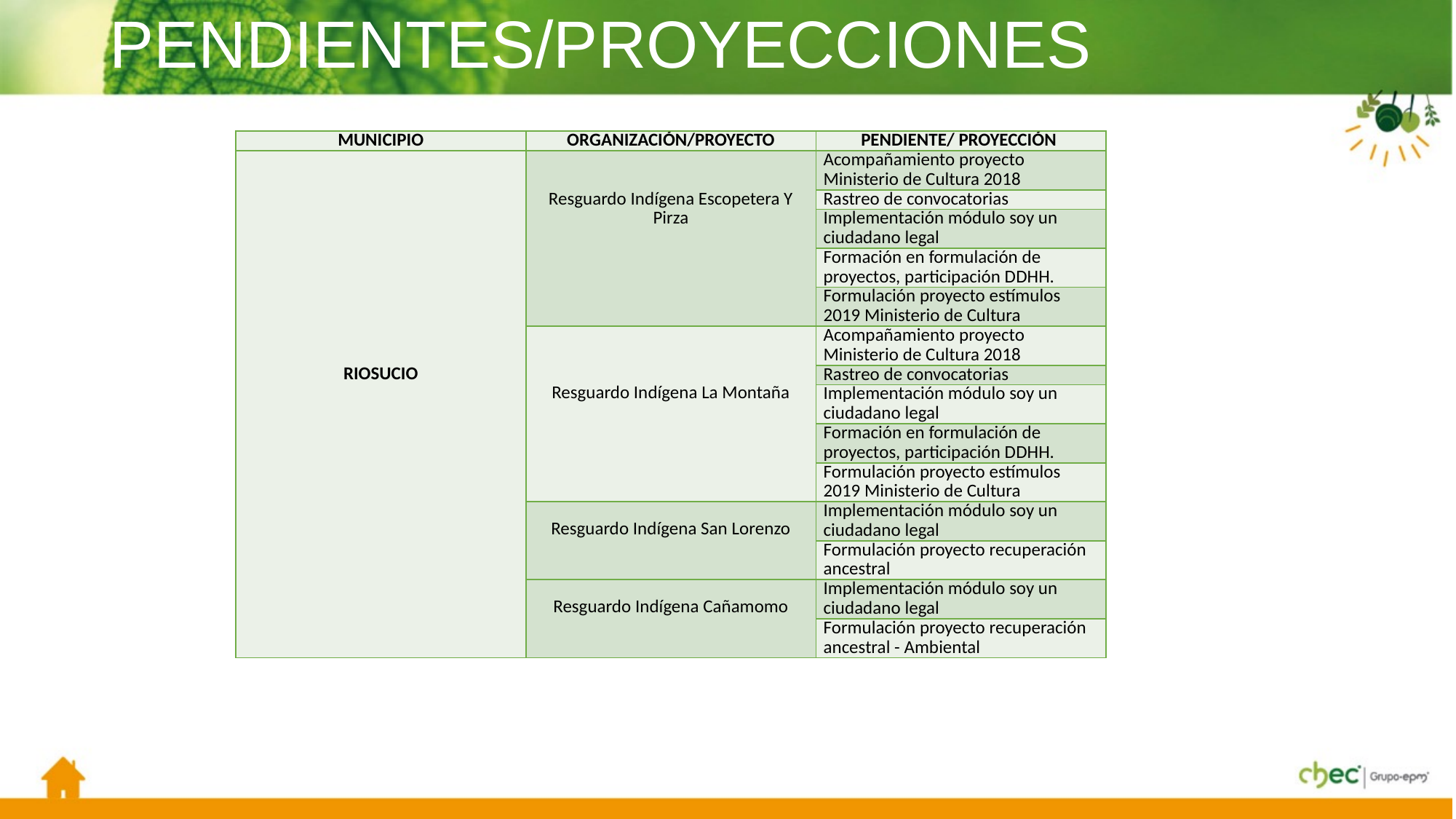

# PENDIENTES/PROYECCIONES
| MUNICIPIO | ORGANIZACIÓN/PROYECTO | PENDIENTE/ PROYECCIÓN |
| --- | --- | --- |
| RIOSUCIO | Resguardo Indígena Escopetera Y Pirza | Acompañamiento proyecto Ministerio de Cultura 2018 |
|  |  | Rastreo de convocatorias |
|  |  | Implementación módulo soy un ciudadano legal |
|  |  | Formación en formulación de proyectos, participación DDHH. |
|  |  | Formulación proyecto estímulos 2019 Ministerio de Cultura |
|  | Resguardo Indígena La Montaña | Acompañamiento proyecto Ministerio de Cultura 2018 |
|  |  | Rastreo de convocatorias |
|  |  | Implementación módulo soy un ciudadano legal |
|  |  | Formación en formulación de proyectos, participación DDHH. |
|  |  | Formulación proyecto estímulos 2019 Ministerio de Cultura |
|  | Resguardo Indígena San Lorenzo | Implementación módulo soy un ciudadano legal |
|  |  | Formulación proyecto recuperación ancestral |
|  | Resguardo Indígena Cañamomo | Implementación módulo soy un ciudadano legal |
|  |  | Formulación proyecto recuperación ancestral - Ambiental |